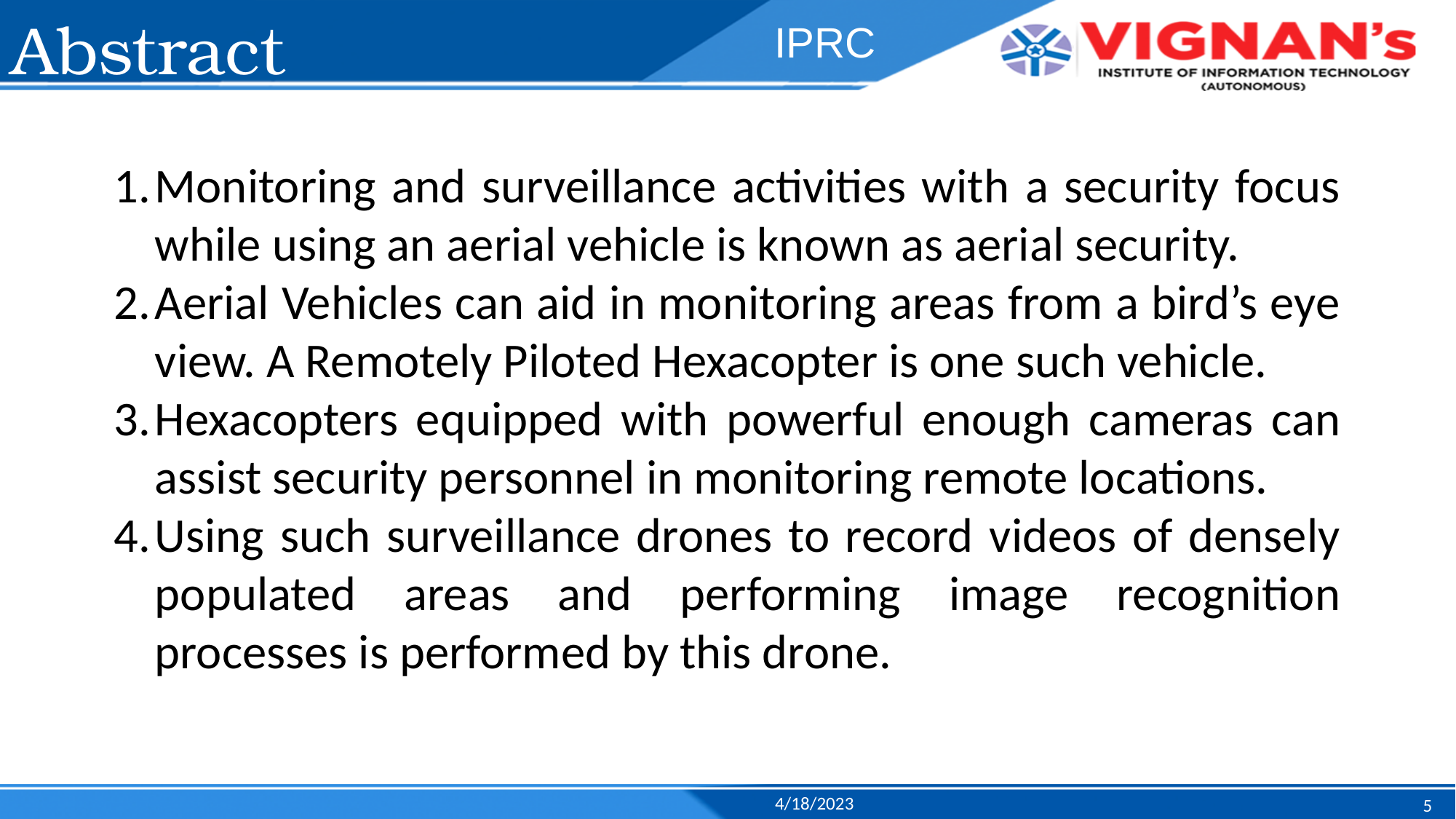

# Abstract
IPRC
Monitoring and surveillance activities with a security focus while using an aerial vehicle is known as aerial security.
Aerial Vehicles can aid in monitoring areas from a bird’s eye view. A Remotely Piloted Hexacopter is one such vehicle.
Hexacopters equipped with powerful enough cameras can assist security personnel in monitoring remote locations.
Using such surveillance drones to record videos of densely populated areas and performing image recognition processes is performed by this drone.

4/18/2023
5